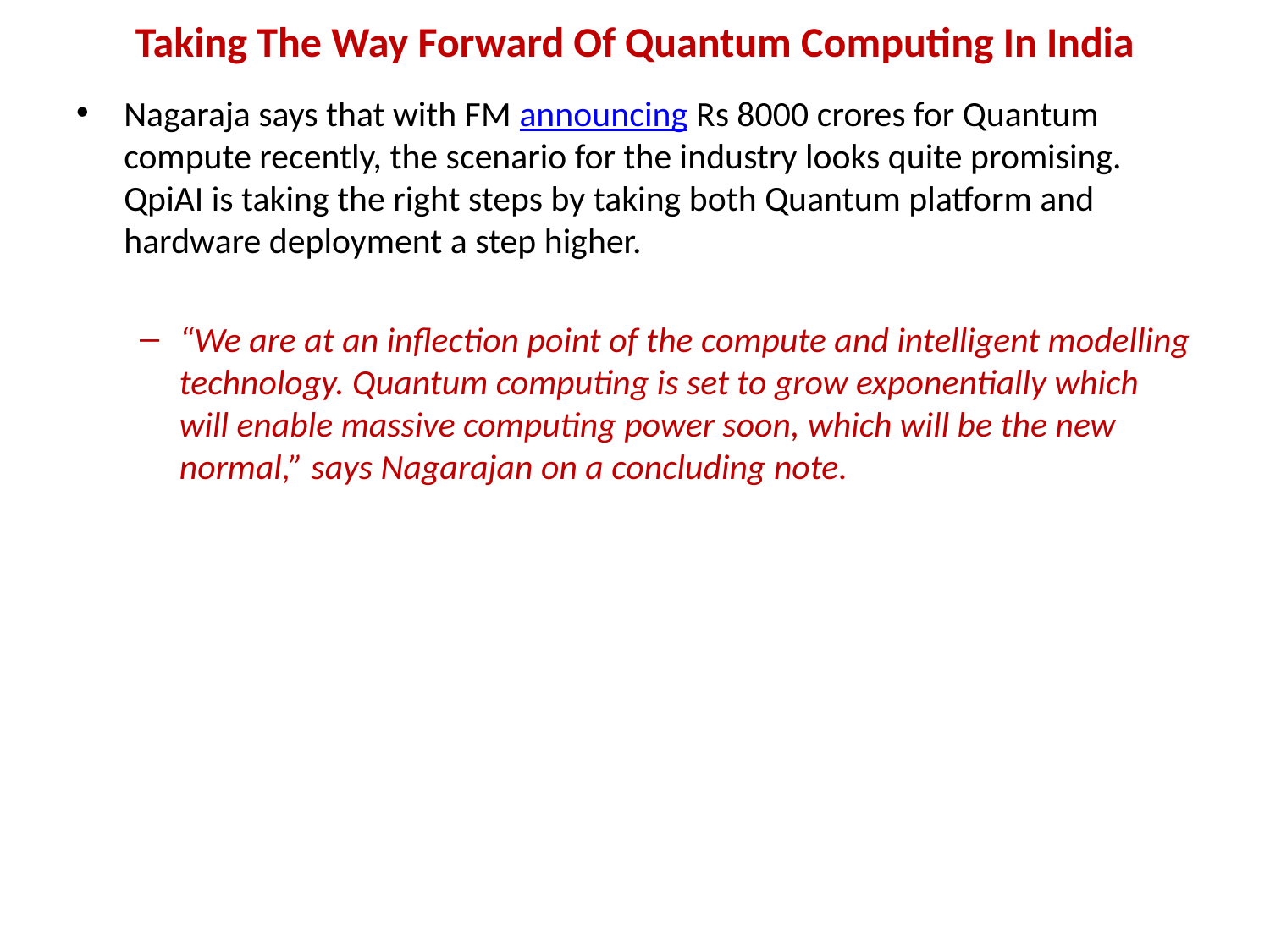

# Taking The Way Forward Of Quantum Computing In India
Nagaraja says that with FM announcing Rs 8000 crores for Quantum compute recently, the scenario for the industry looks quite promising. QpiAI is taking the right steps by taking both Quantum platform and hardware deployment a step higher.

“We are at an inflection point of the compute and intelligent modelling technology. Quantum computing is set to grow exponentially which will enable massive computing power soon, which will be the new normal,” says Nagarajan on a concluding note.